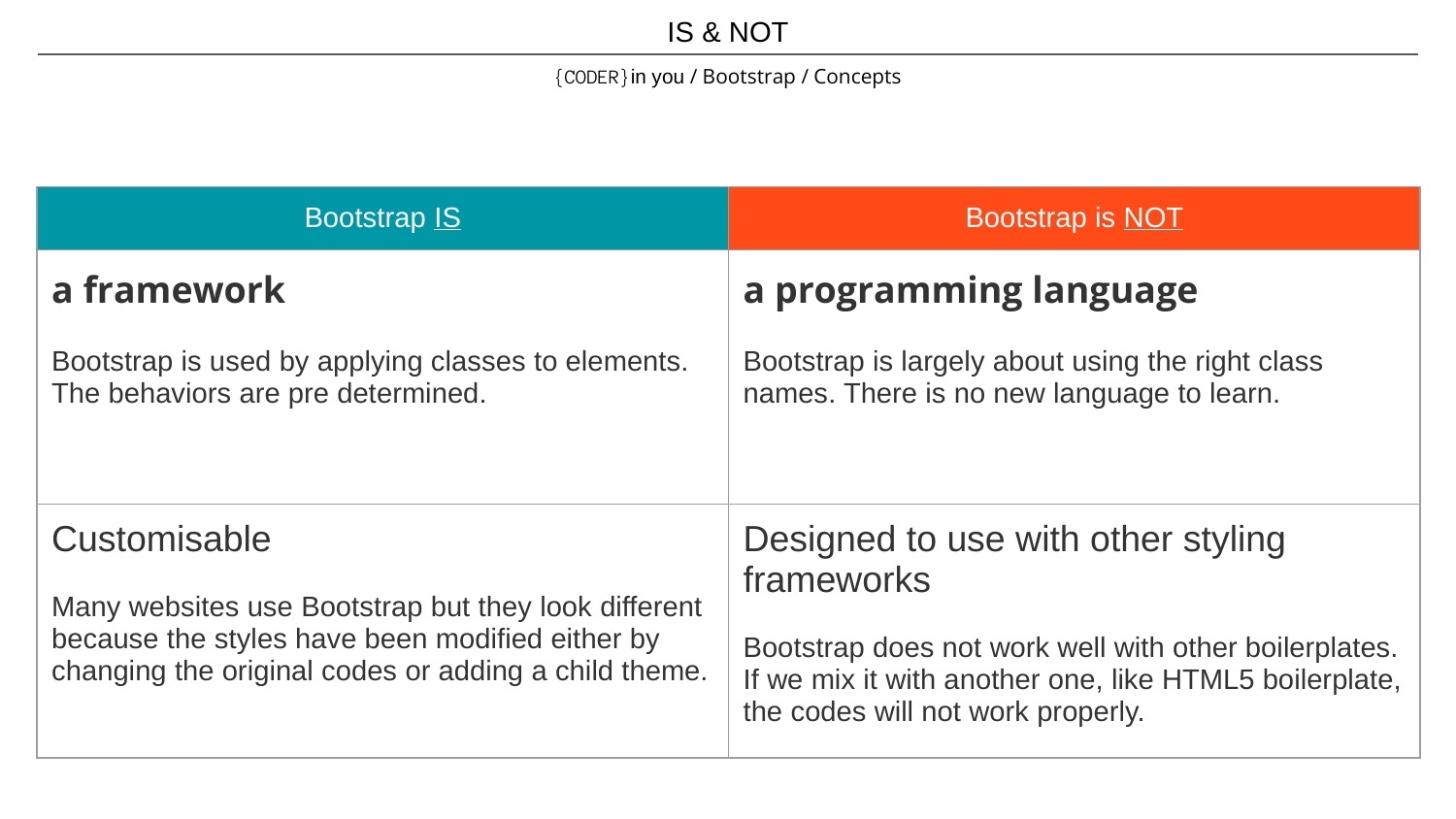

IS & NOT
{CODER}in you / Bootstrap / Concepts
| Bootstrap IS | Bootstrap is NOT |
| --- | --- |
| a framework Bootstrap is used by applying classes to elements. The behaviors are pre determined. | a programming language Bootstrap is largely about using the right class names. There is no new language to learn. |
| Customisable Many websites use Bootstrap but they look different because the styles have been modified either by changing the original codes or adding a child theme. | Designed to use with other styling frameworks Bootstrap does not work well with other boilerplates. If we mix it with another one, like HTML5 boilerplate, the codes will not work properly. |